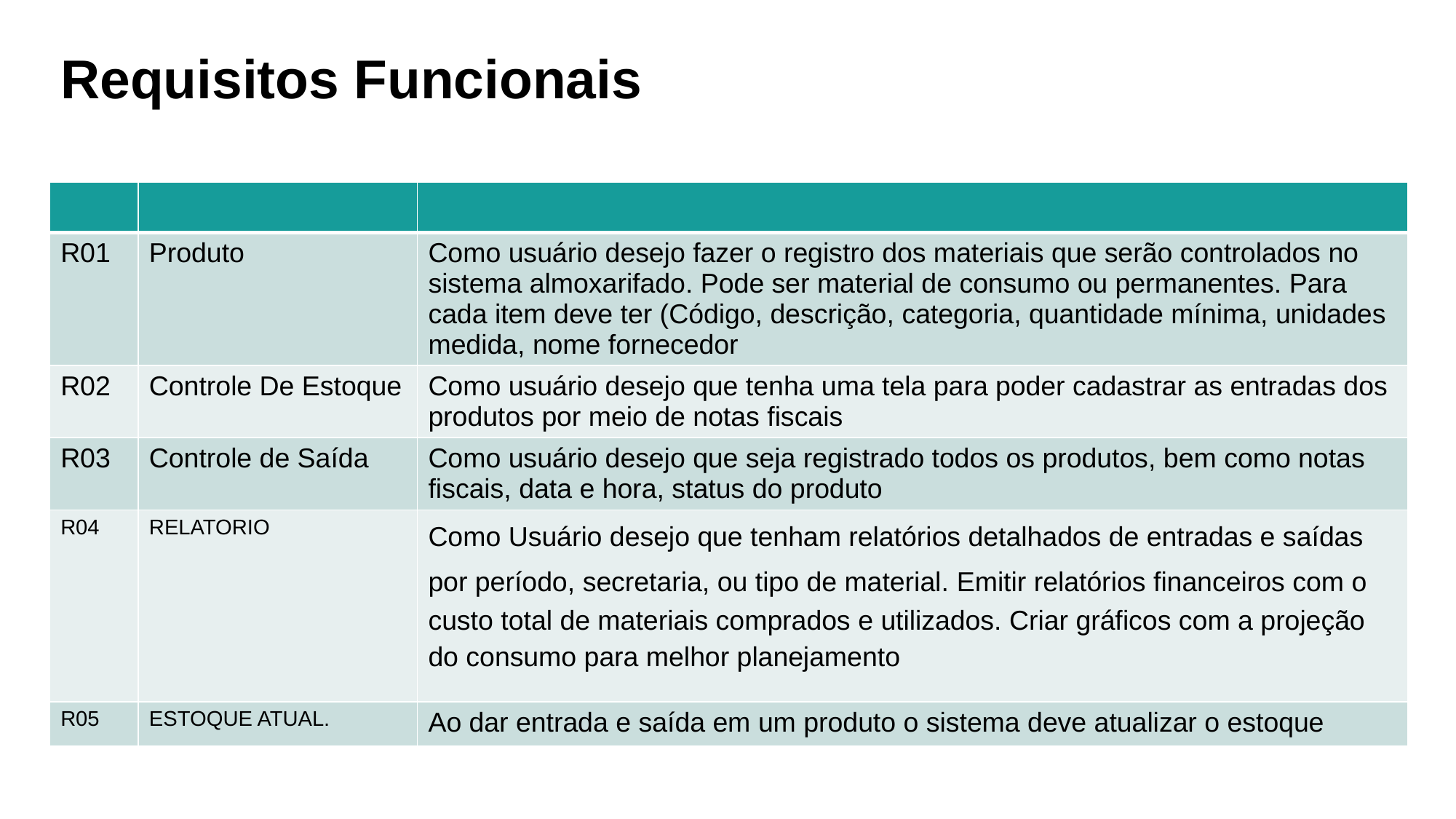

R05
# Requisitos Funcionais
|  |  |  |
| --- | --- | --- |
| R01 | Produto | Como usuário desejo fazer o registro dos materiais que serão controlados no sistema almoxarifado. Pode ser material de consumo ou permanentes. Para cada item deve ter (Código, descrição, categoria, quantidade mínima, unidades medida, nome fornecedor |
| R02 | Controle De Estoque | Como usuário desejo que tenha uma tela para poder cadastrar as entradas dos produtos por meio de notas fiscais |
| R03 | Controle de Saída | Como usuário desejo que seja registrado todos os produtos, bem como notas fiscais, data e hora, status do produto |
| R04 | RELATORIO | Como Usuário desejo que tenham relatórios detalhados de entradas e saídas por período, secretaria, ou tipo de material. Emitir relatórios financeiros com o custo total de materiais comprados e utilizados. Criar gráficos com a projeção do consumo para melhor planejamento |
| R05 | ESTOQUE ATUAL. | Ao dar entrada e saída em um produto o sistema deve atualizar o estoque |